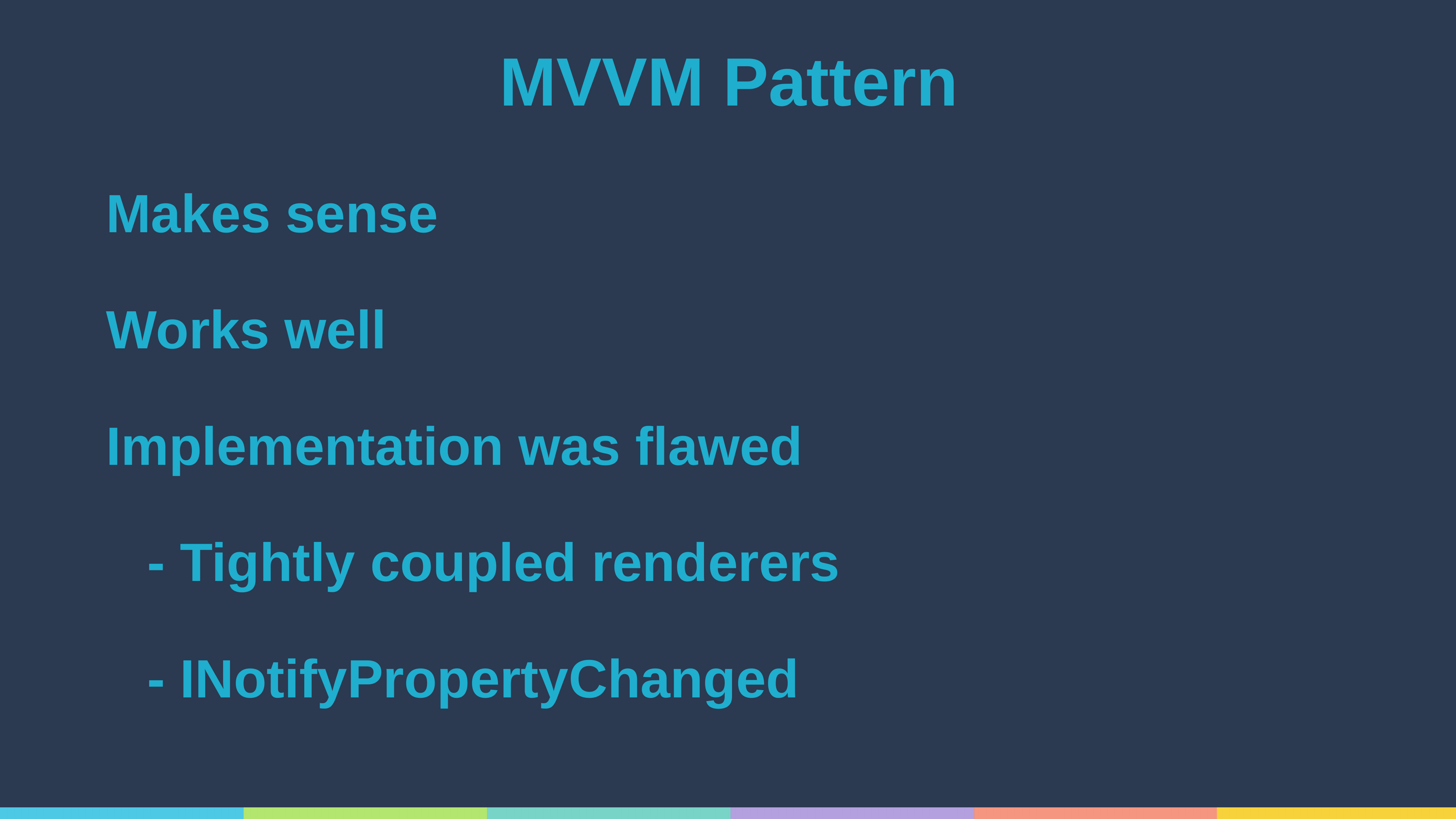

# MVVM Pattern

Makes sense

Works well

Implementation was flawed

- Tightly coupled renderers

- INotifyPropertyChanged